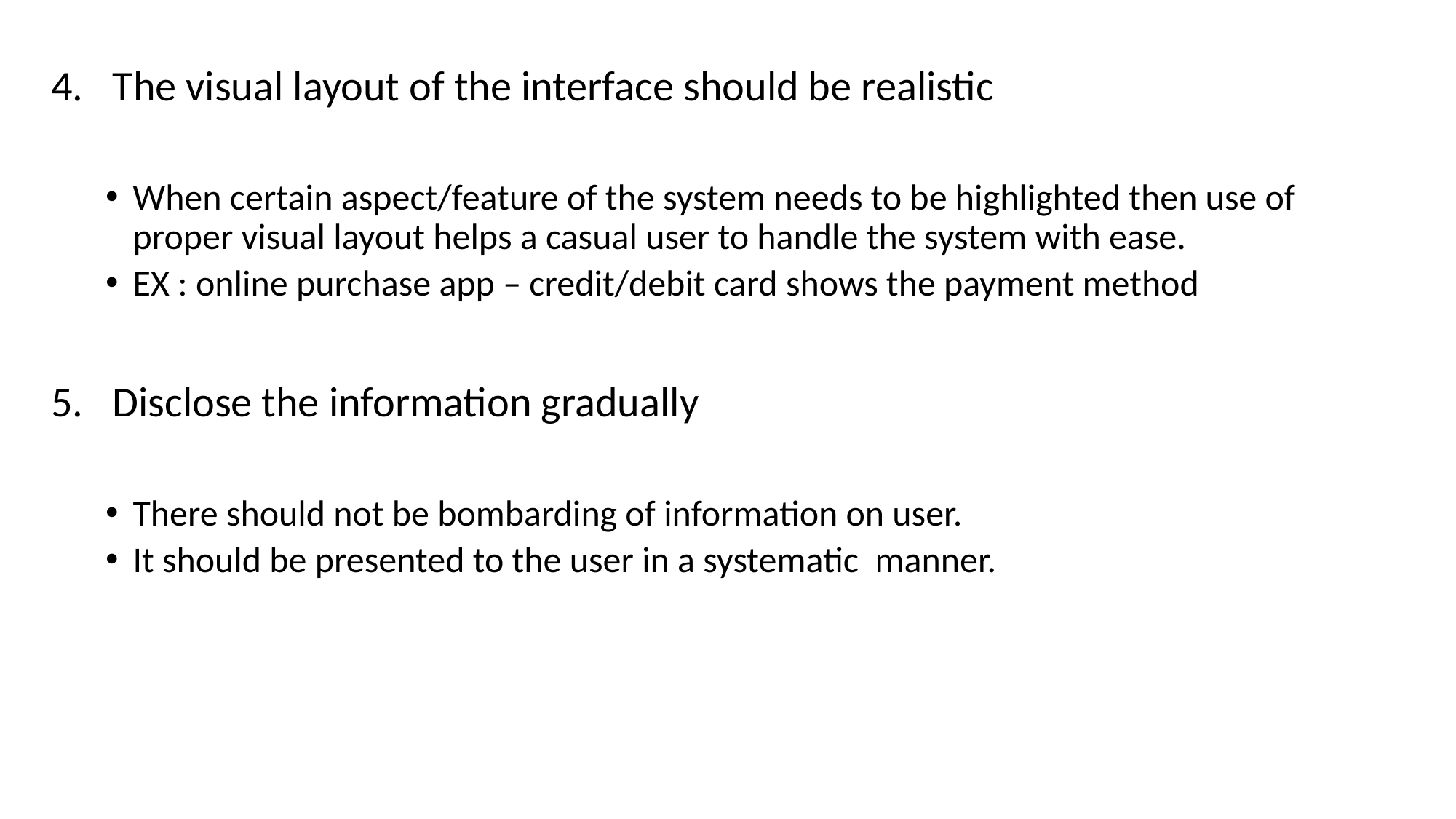

The visual layout of the interface should be realistic

When certain aspect/feature of the system needs to be highlighted then use of proper visual layout helps a casual user to handle the system with ease.
EX : online purchase app – credit/debit card shows the payment method

Disclose the information gradually

There should not be bombarding of information on user.
It should be presented to the user in a systematic  manner.